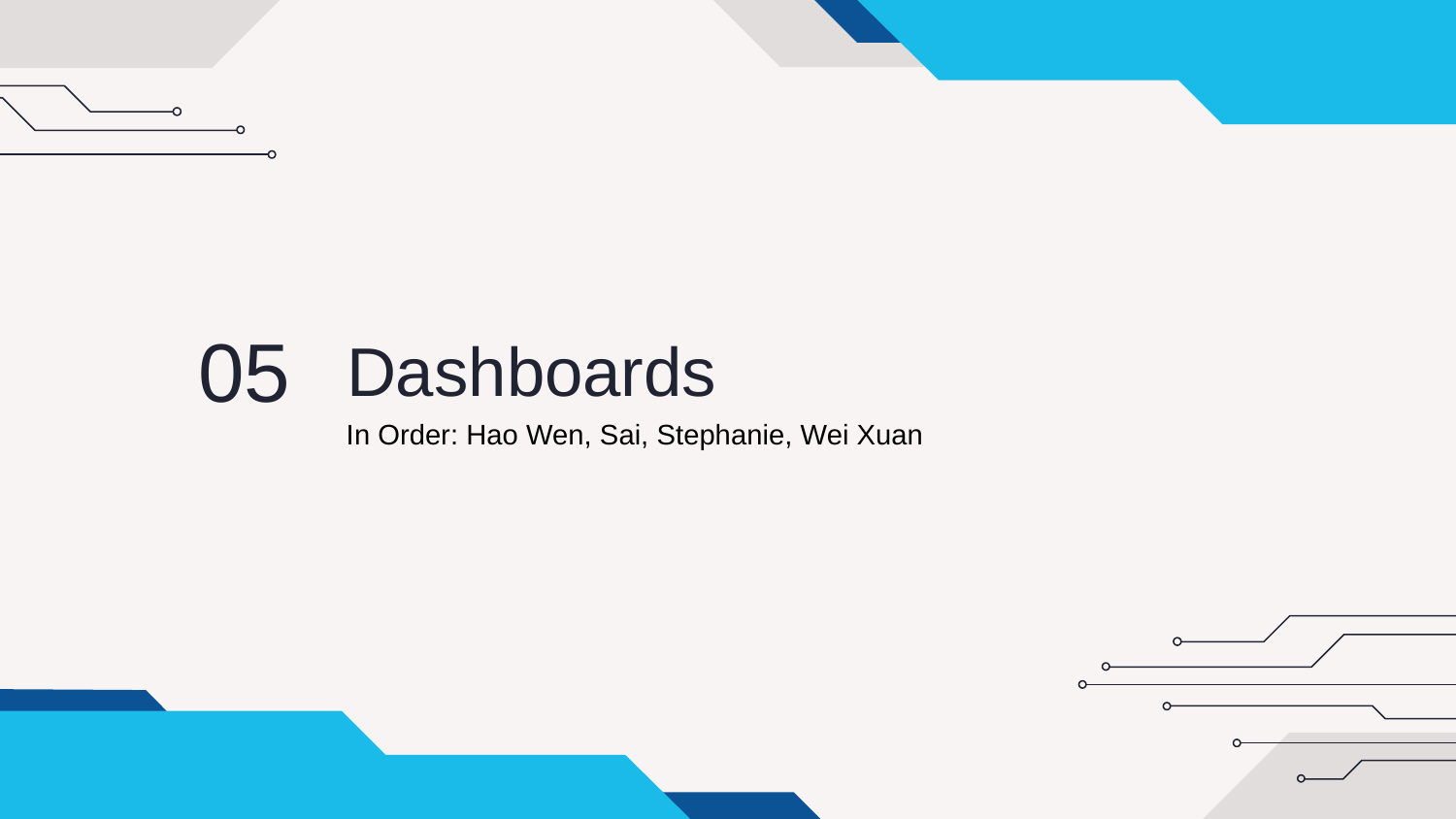

05
# Dashboards
In Order: Hao Wen, Sai, Stephanie, Wei Xuan